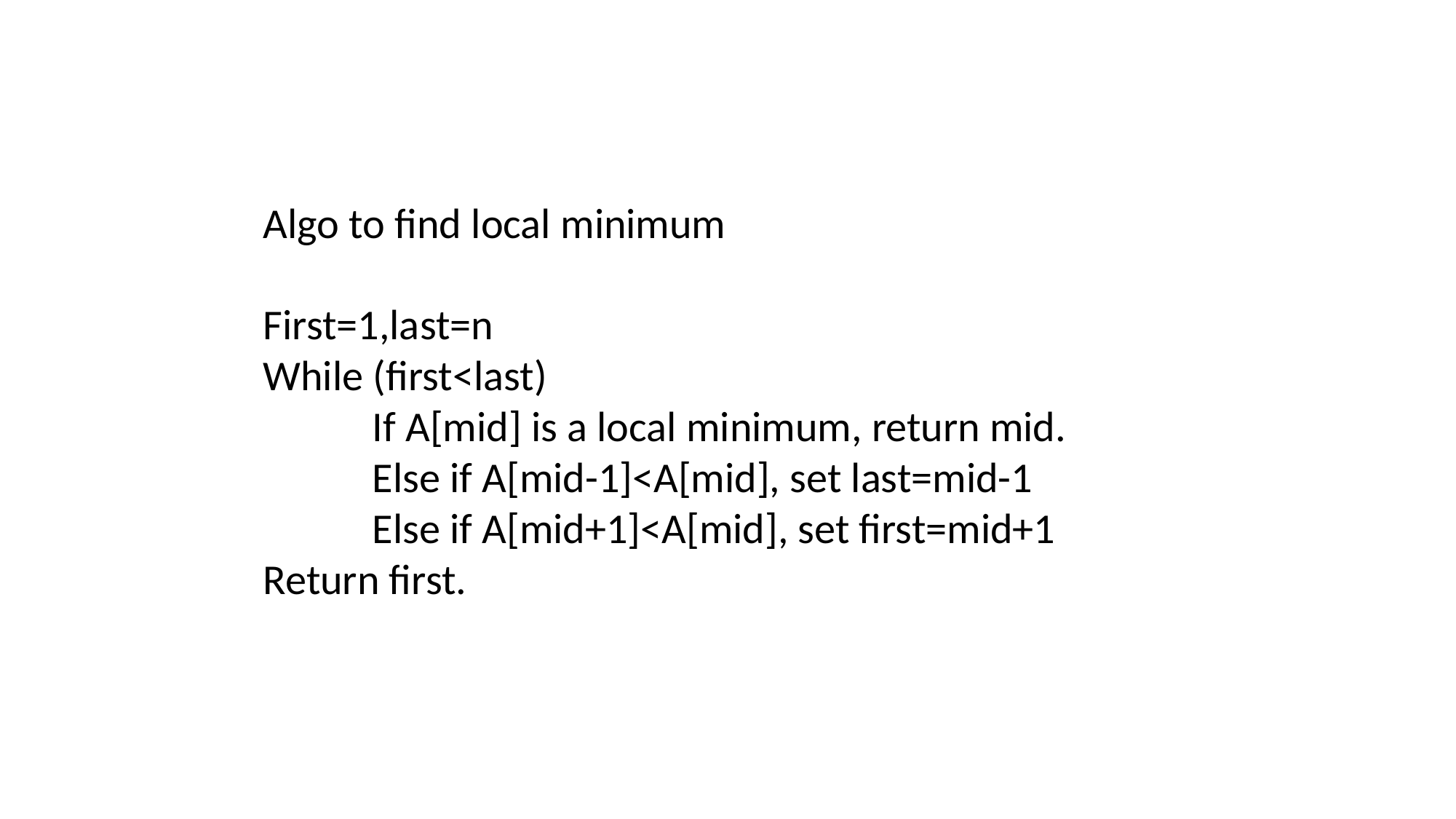

Algo to find local minimum

First=1,last=n
While (first<last)
	If A[mid] is a local minimum, return mid.
	Else if A[mid-1]<A[mid], set last=mid-1
	Else if A[mid+1]<A[mid], set first=mid+1
Return first.